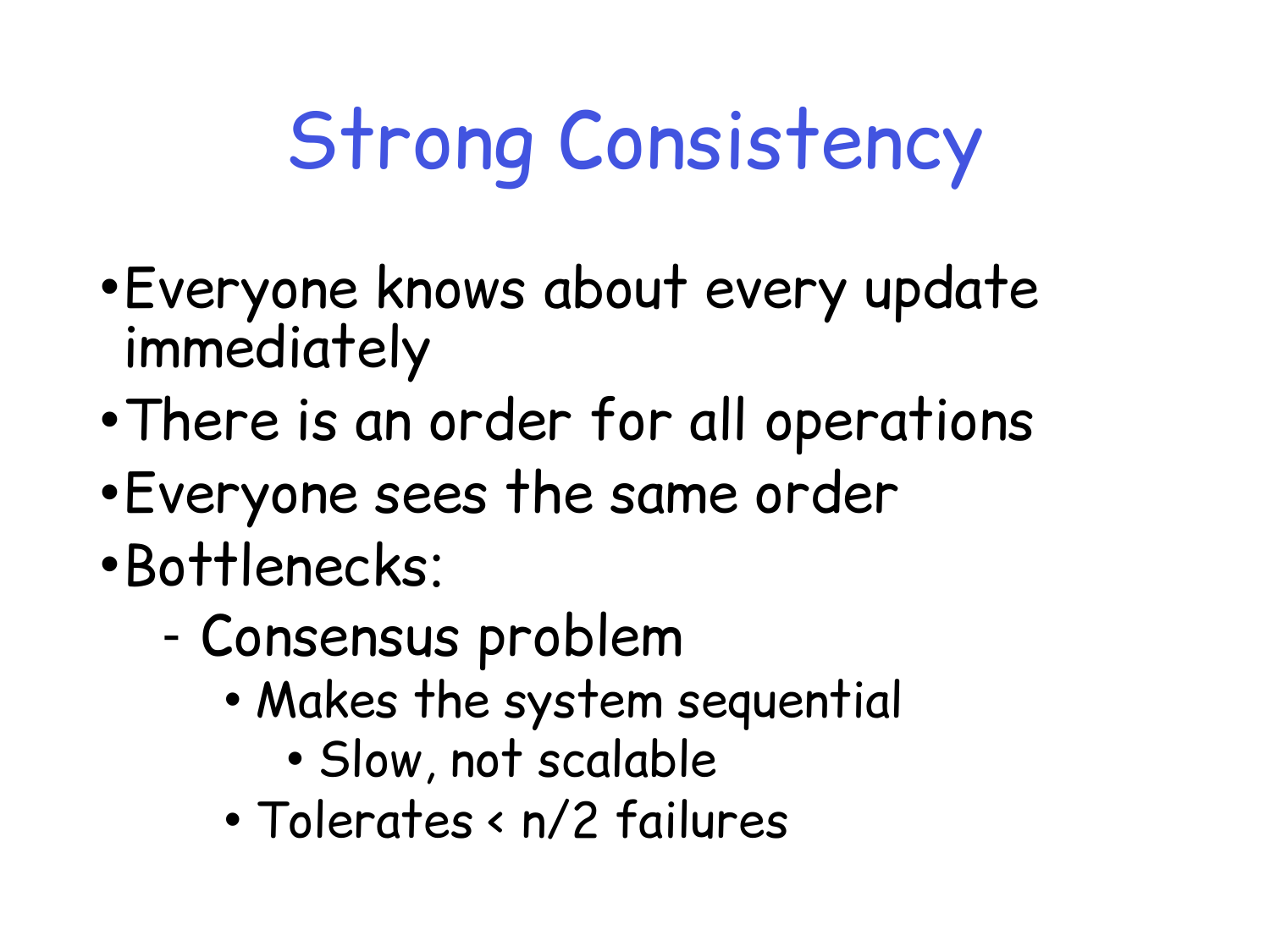

# Strong Consistency
Everyone knows about every update immediately
There is an order for all operations
Everyone sees the same order
Bottlenecks:
Consensus problem
Makes the system sequential
Slow, not scalable
Tolerates < n/2 failures